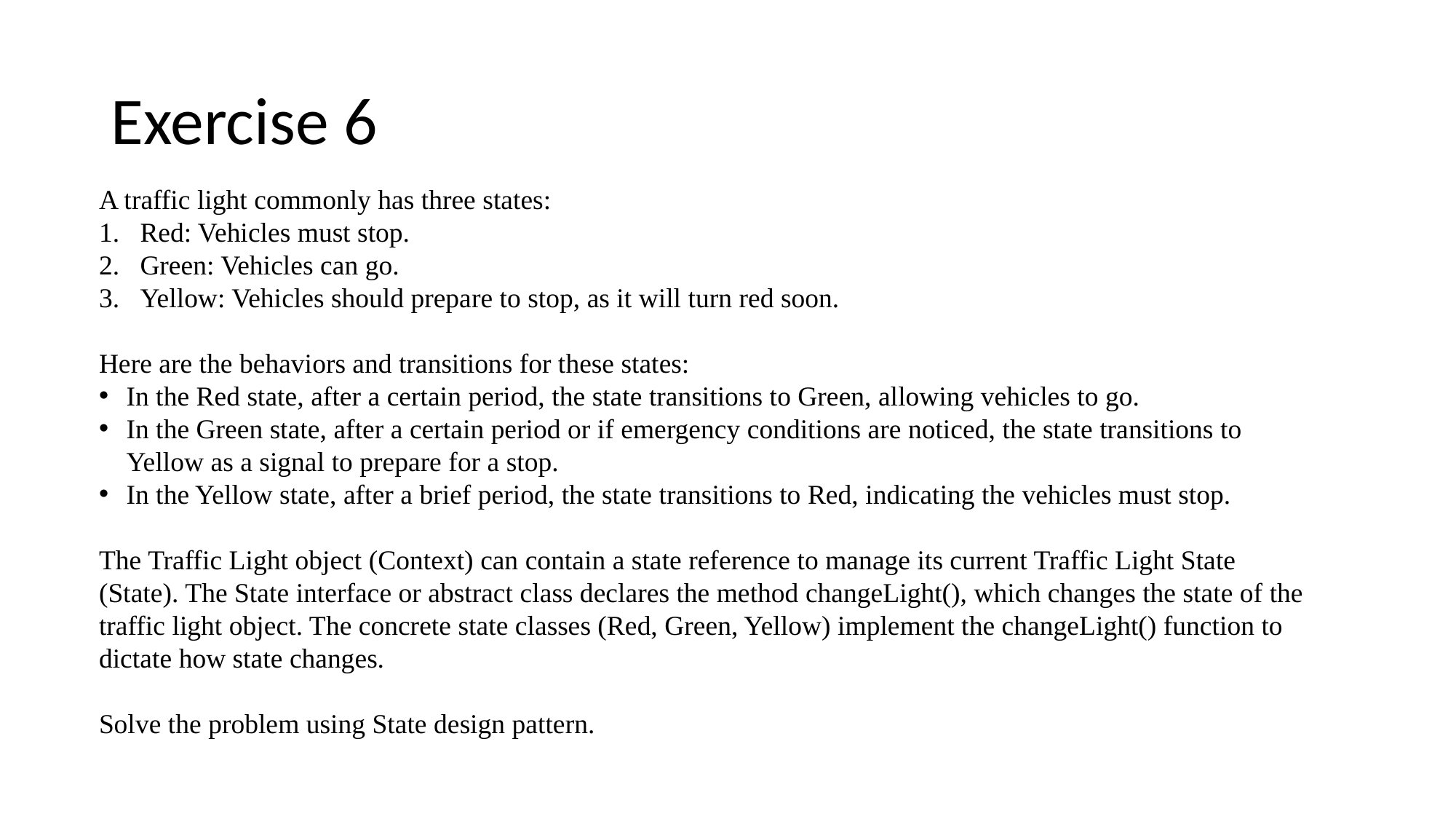

# Exercise 6
A traffic light commonly has three states:
Red: Vehicles must stop.
Green: Vehicles can go.
Yellow: Vehicles should prepare to stop, as it will turn red soon.

Here are the behaviors and transitions for these states:
In the Red state, after a certain period, the state transitions to Green, allowing vehicles to go.
In the Green state, after a certain period or if emergency conditions are noticed, the state transitions to Yellow as a signal to prepare for a stop.
In the Yellow state, after a brief period, the state transitions to Red, indicating the vehicles must stop.

The Traffic Light object (Context) can contain a state reference to manage its current Traffic Light State (State). The State interface or abstract class declares the method changeLight(), which changes the state of the traffic light object. The concrete state classes (Red, Green, Yellow) implement the changeLight() function to dictate how state changes.

Solve the problem using State design pattern.